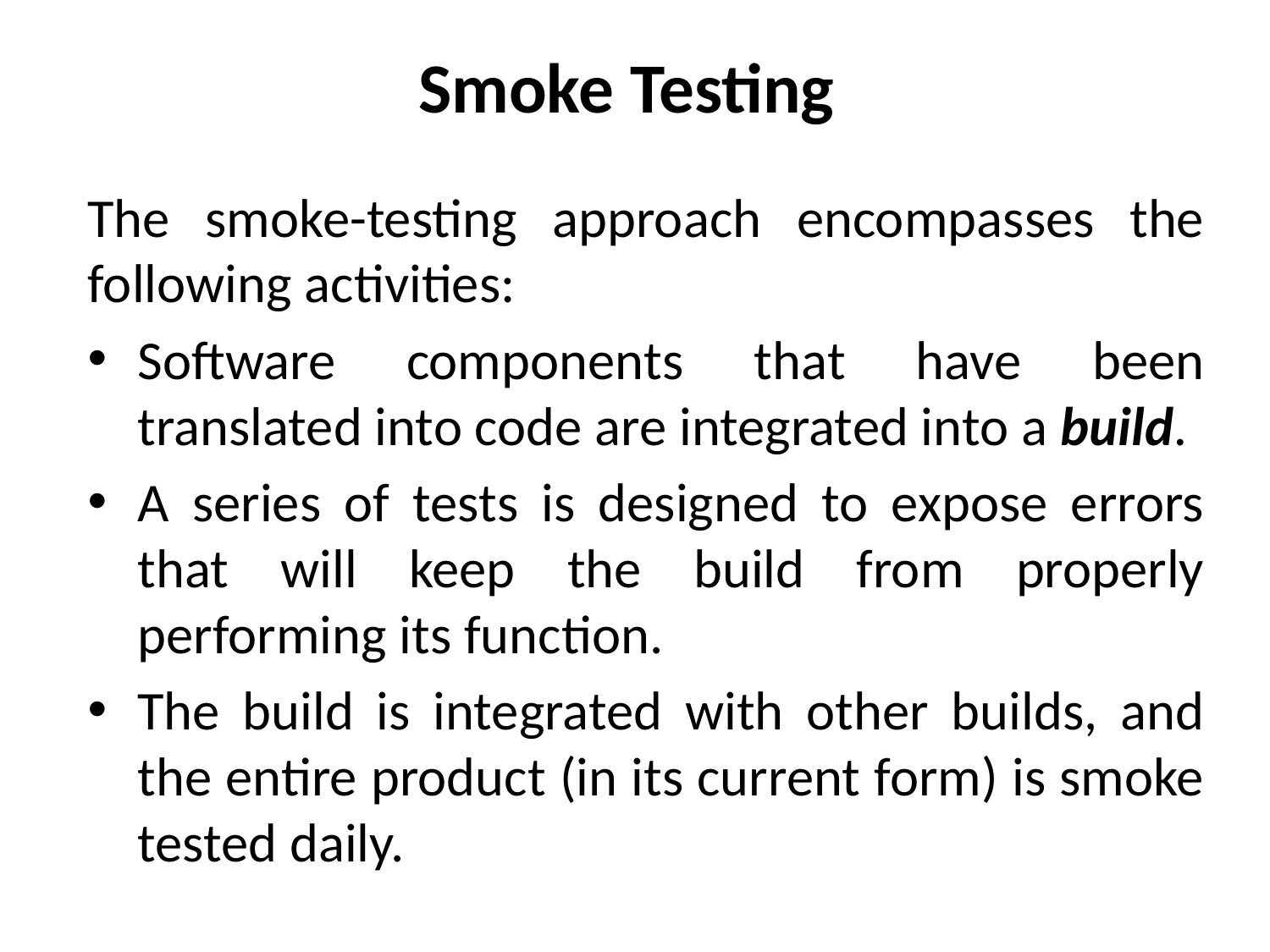

# Smoke Testing
The smoke-testing approach encompasses the following activities:
Software components that have been translated into code are integrated into a build.
A series of tests is designed to expose errors that will keep the build from properly performing its function.
The build is integrated with other builds, and the entire product (in its current form) is smoke tested daily.